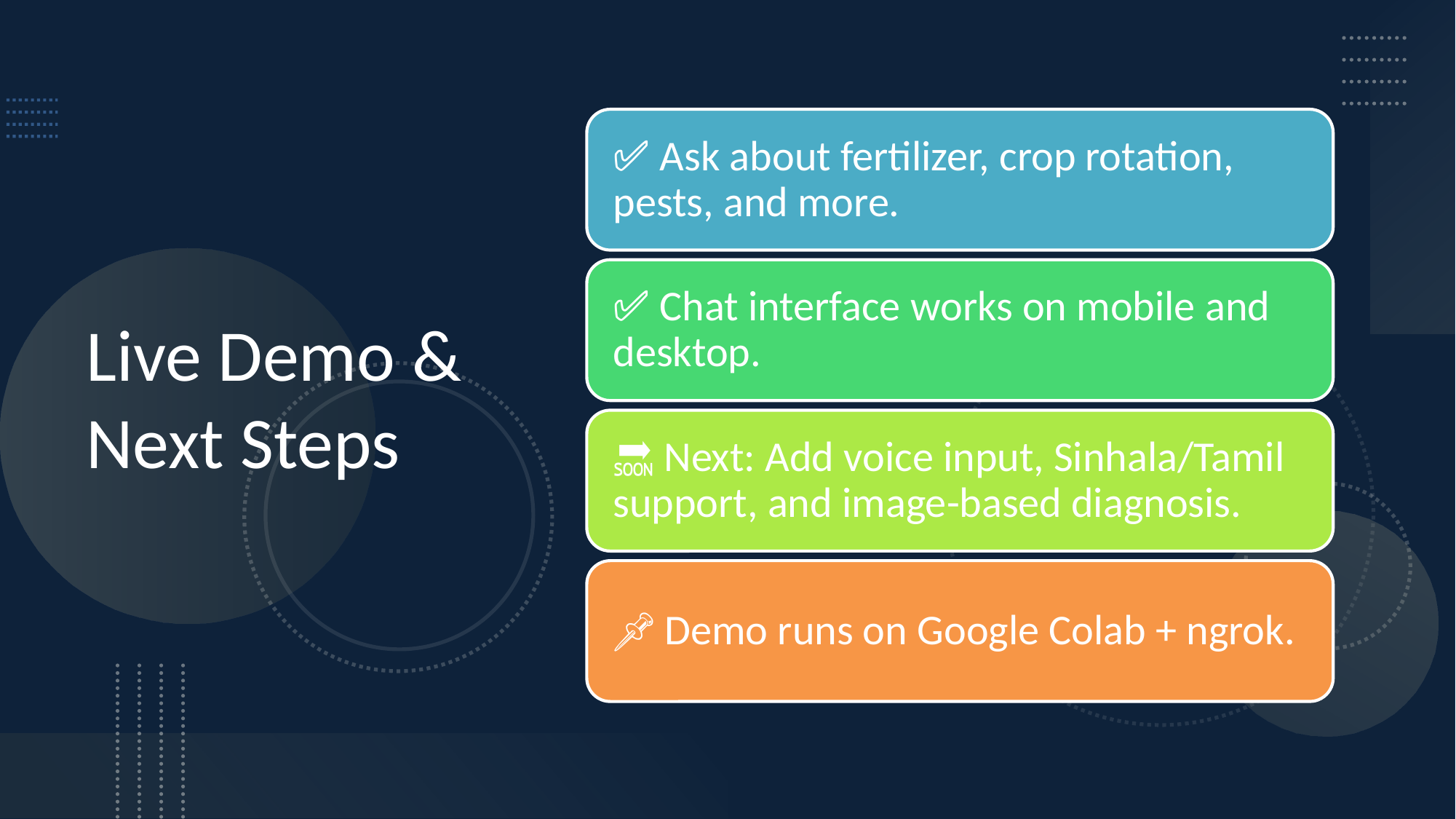

# Live Demo & Next Steps
✅ Ask about fertilizer, crop rotation, pests, and more.
✅ Chat interface works on mobile and desktop.
🔜 Next: Add voice input, Sinhala/Tamil support, and image-based diagnosis.
📌 Demo runs on Google Colab + ngrok.